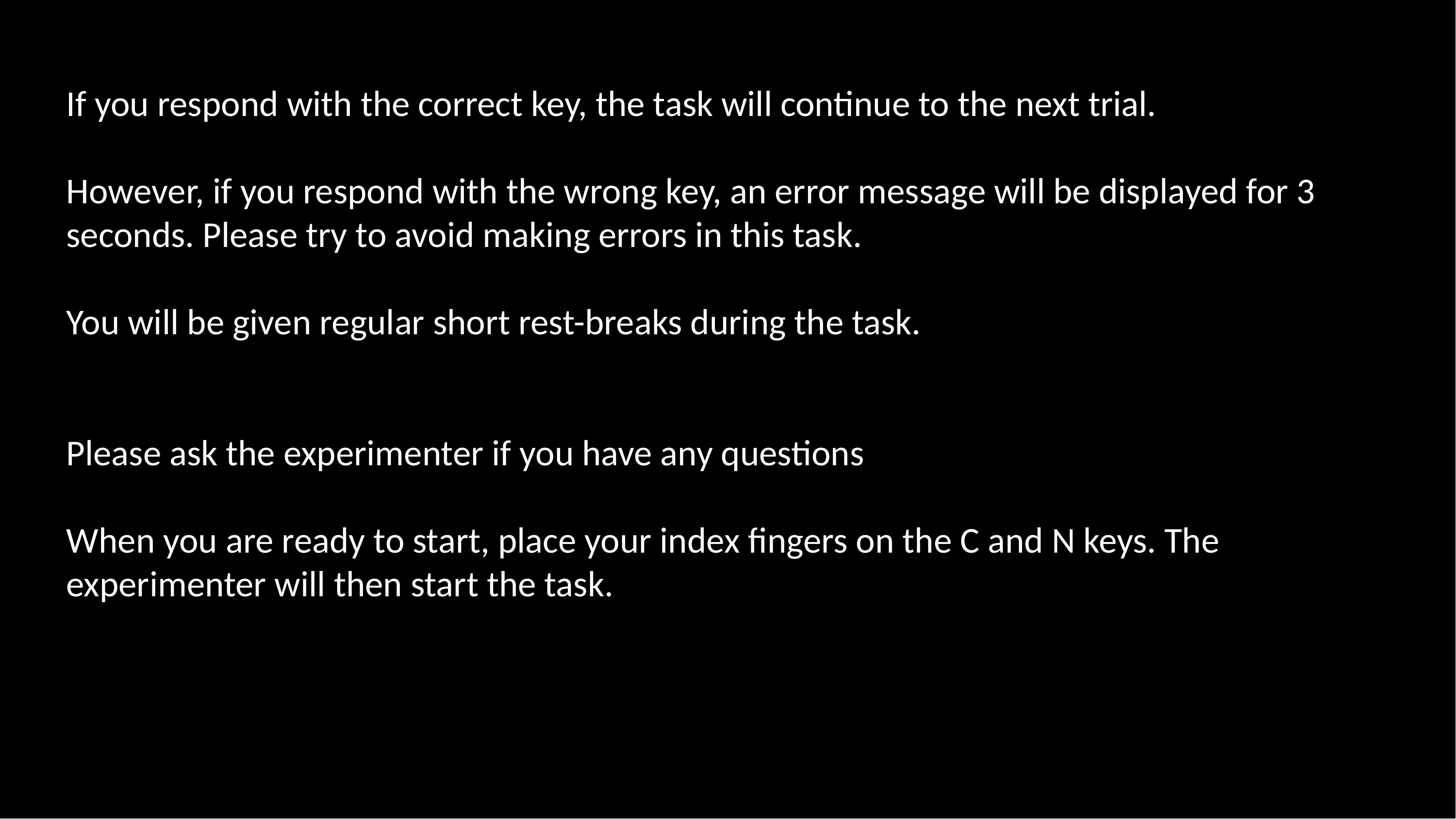

If you respond with the correct key, the task will continue to the next trial.

However, if you respond with the wrong key, an error message will be displayed for 3 seconds. Please try to avoid making errors in this task.

You will be given regular short rest-breaks during the task.

Please ask the experimenter if you have any questions

When you are ready to start, place your index fingers on the C and N keys. The experimenter will then start the task.